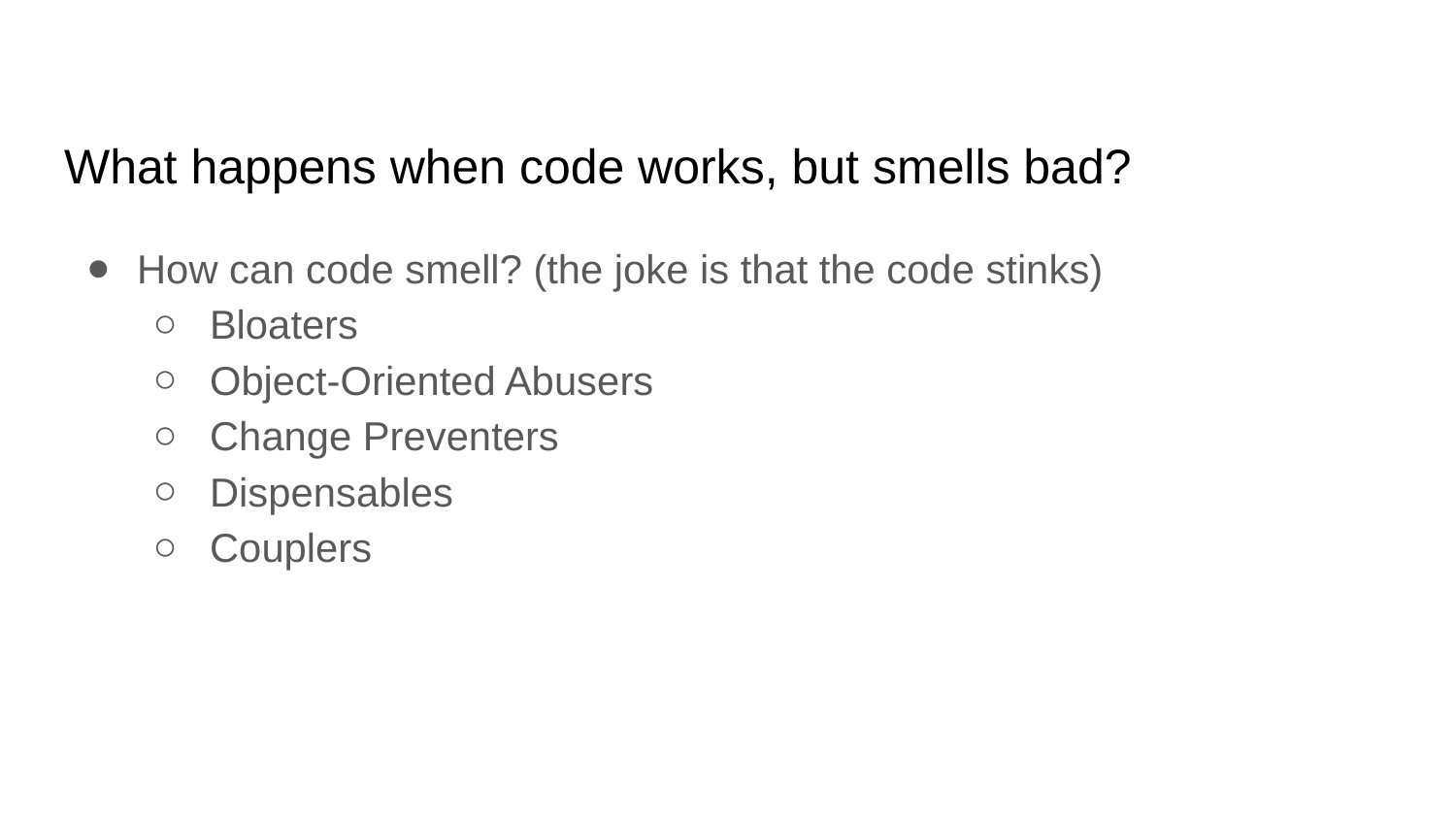

# What happens when code works, but smells bad?
How can code smell? (the joke is that the code stinks)
Bloaters
Object-Oriented Abusers
Change Preventers
Dispensables
Couplers